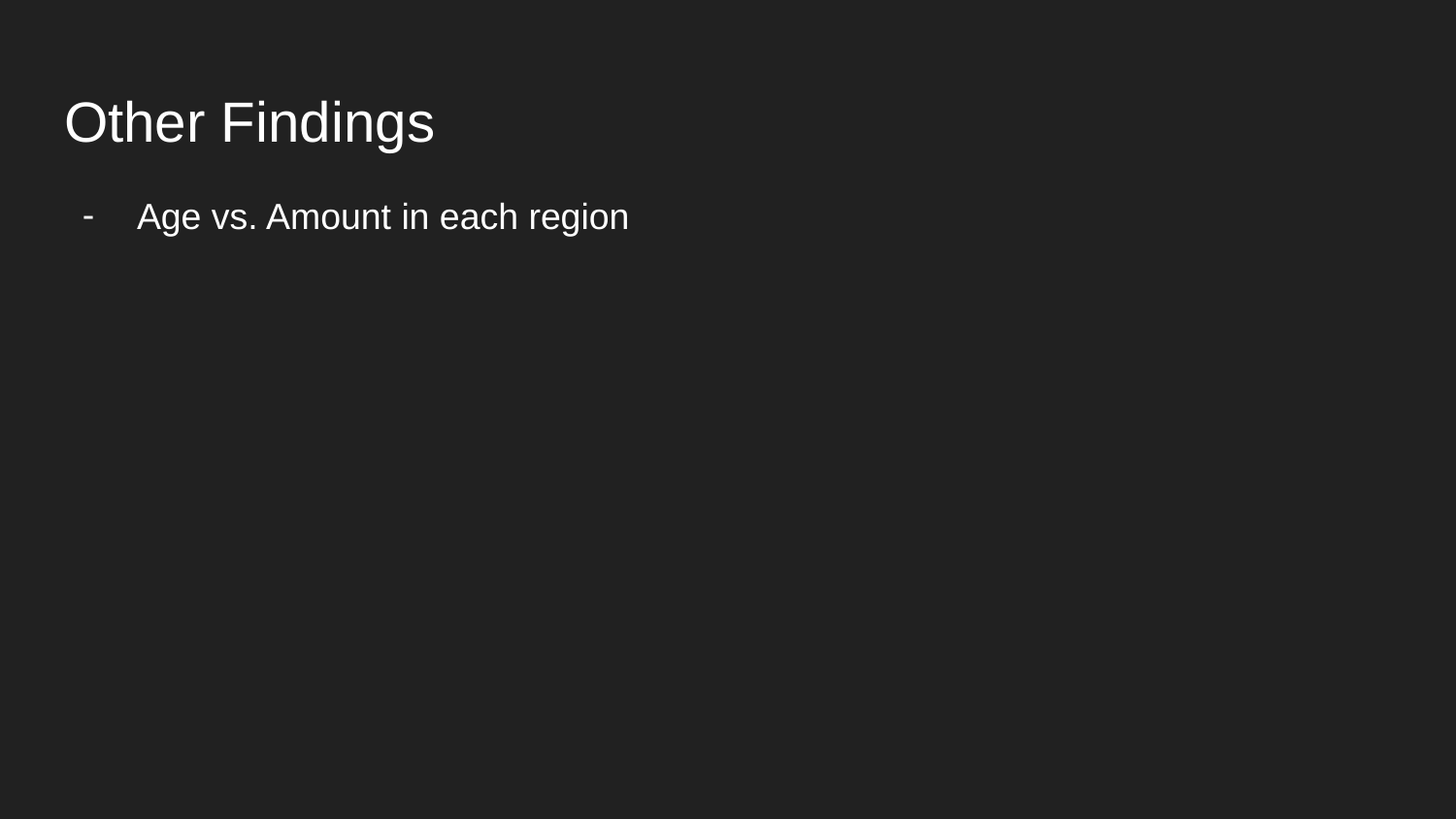

# Other Findings
Age vs. Amount in each region